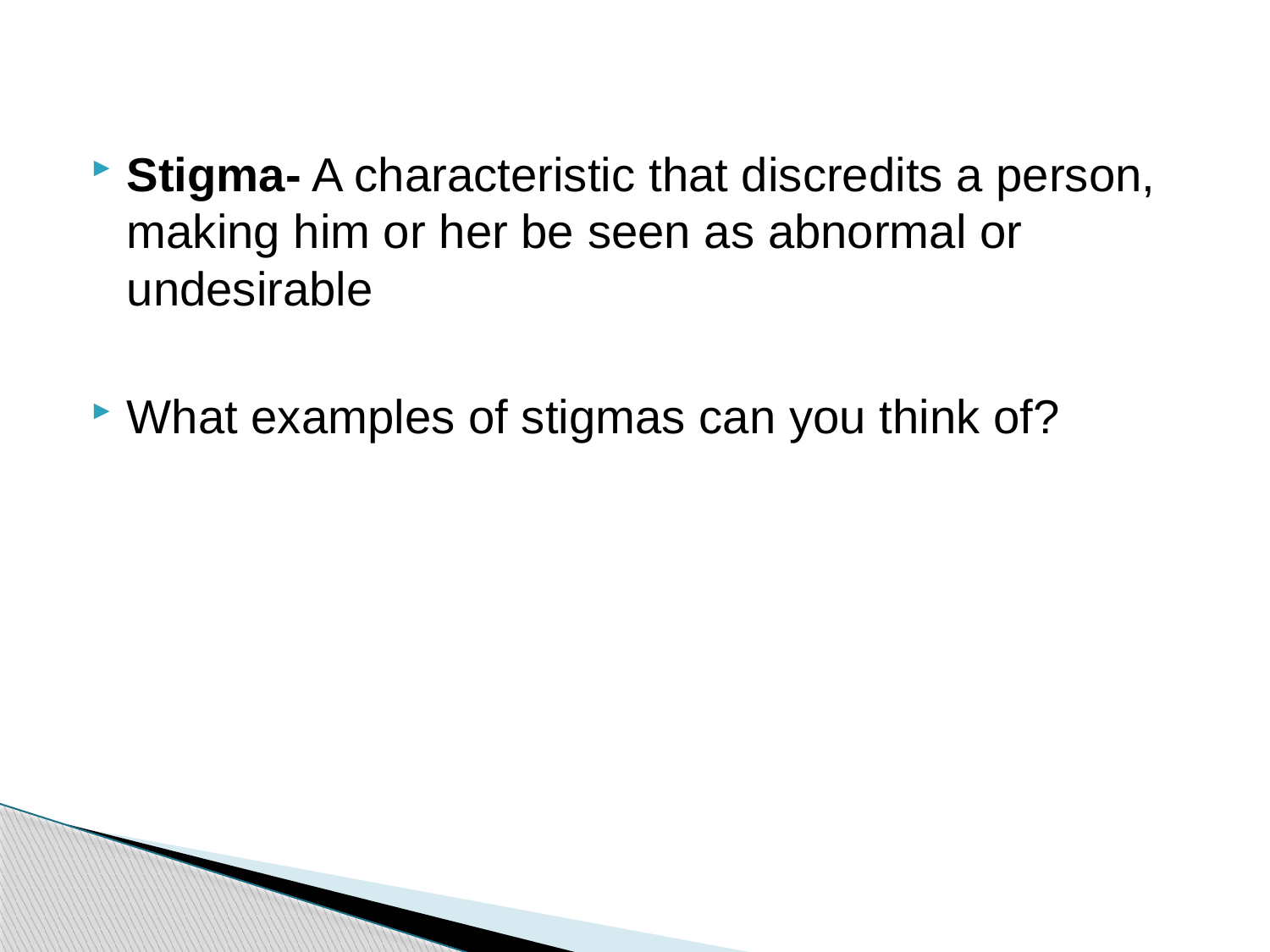

Stigma- A characteristic that discredits a person, making him or her be seen as abnormal or undesirable

What examples of stigmas can you think of?